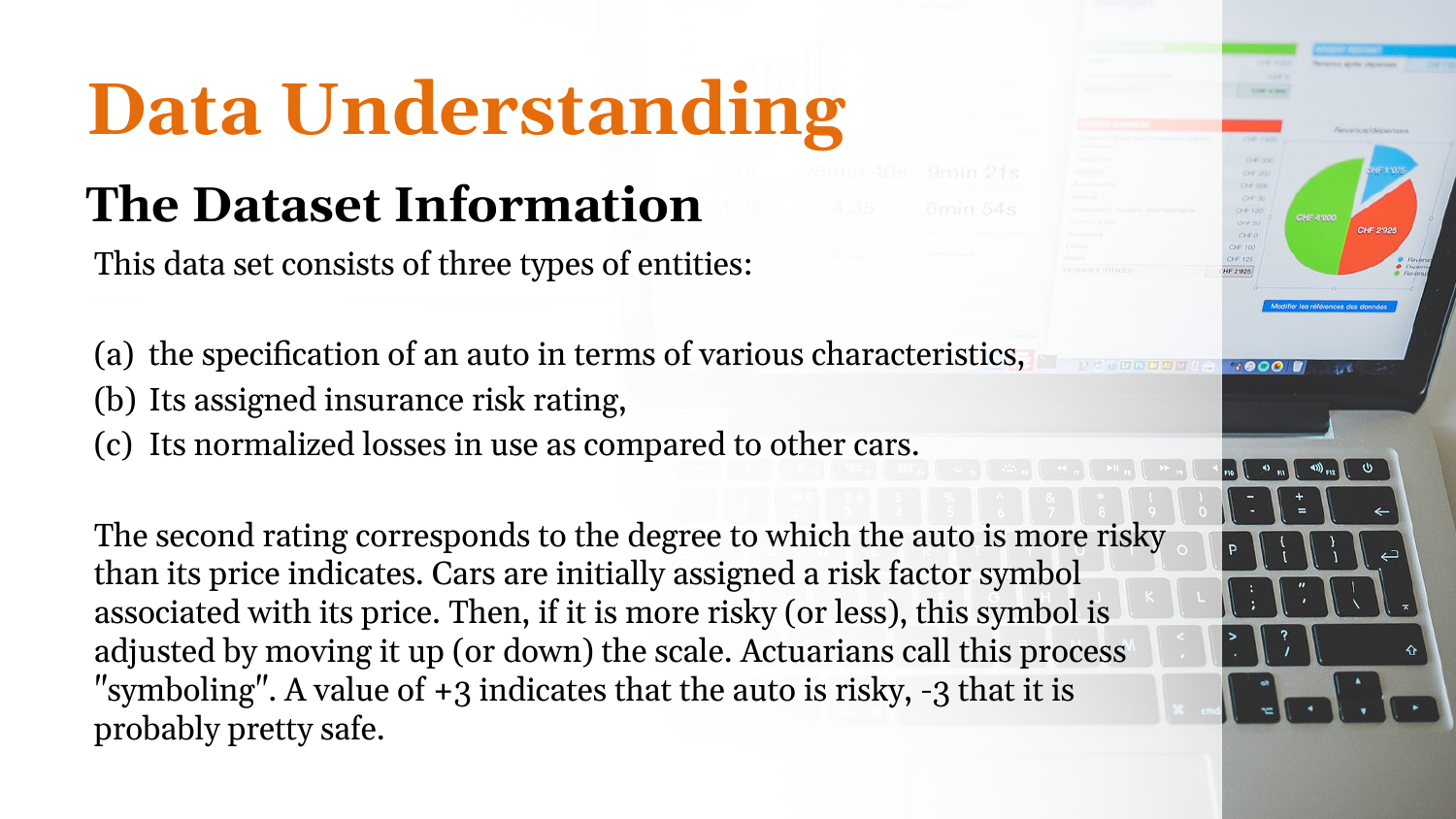

# Data Understanding
The Dataset Information
This data set consists of three types of entities:

the specification of an auto in terms of various characteristics,
Its assigned insurance risk rating,
Its normalized losses in use as compared to other cars.

The second rating corresponds to the degree to which the auto is more risky than its price indicates. Cars are initially assigned a risk factor symbol associated with its price. Then, if it is more risky (or less), this symbol is adjusted by moving it up (or down) the scale. Actuarians call this process "symboling". A value of +3 indicates that the auto is risky, -3 that it is probably pretty safe.